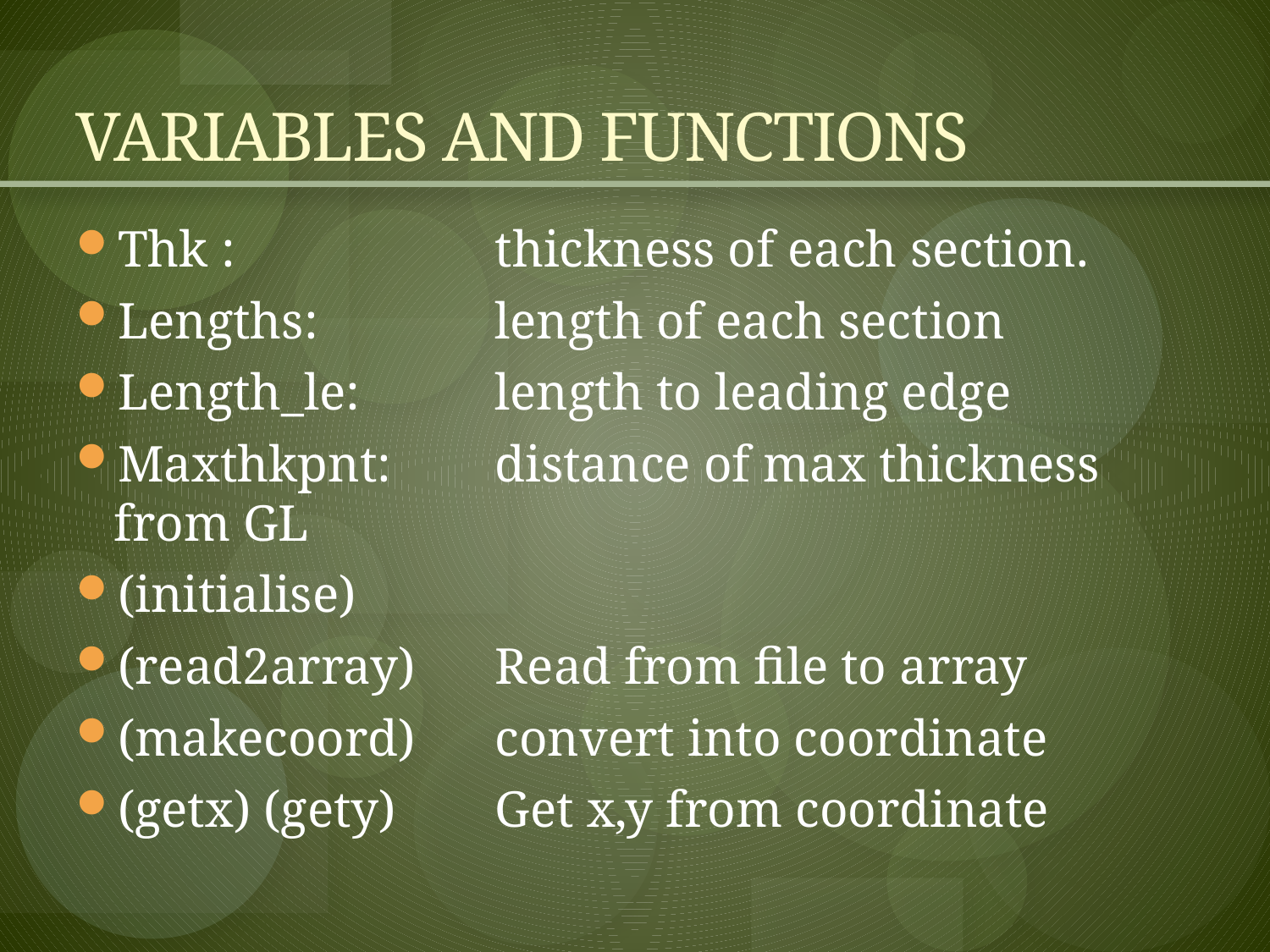

# VARIABLES AND FUNCTIONS
Thk : 		thickness of each section.
Lengths: 		length of each section
Length_le: 	length to leading edge
Maxthkpnt:	distance of max thickness from GL
(initialise)
(read2array)	Read from file to array
(makecoord)	convert into coordinate
(getx) (gety)	Get x,y from coordinate